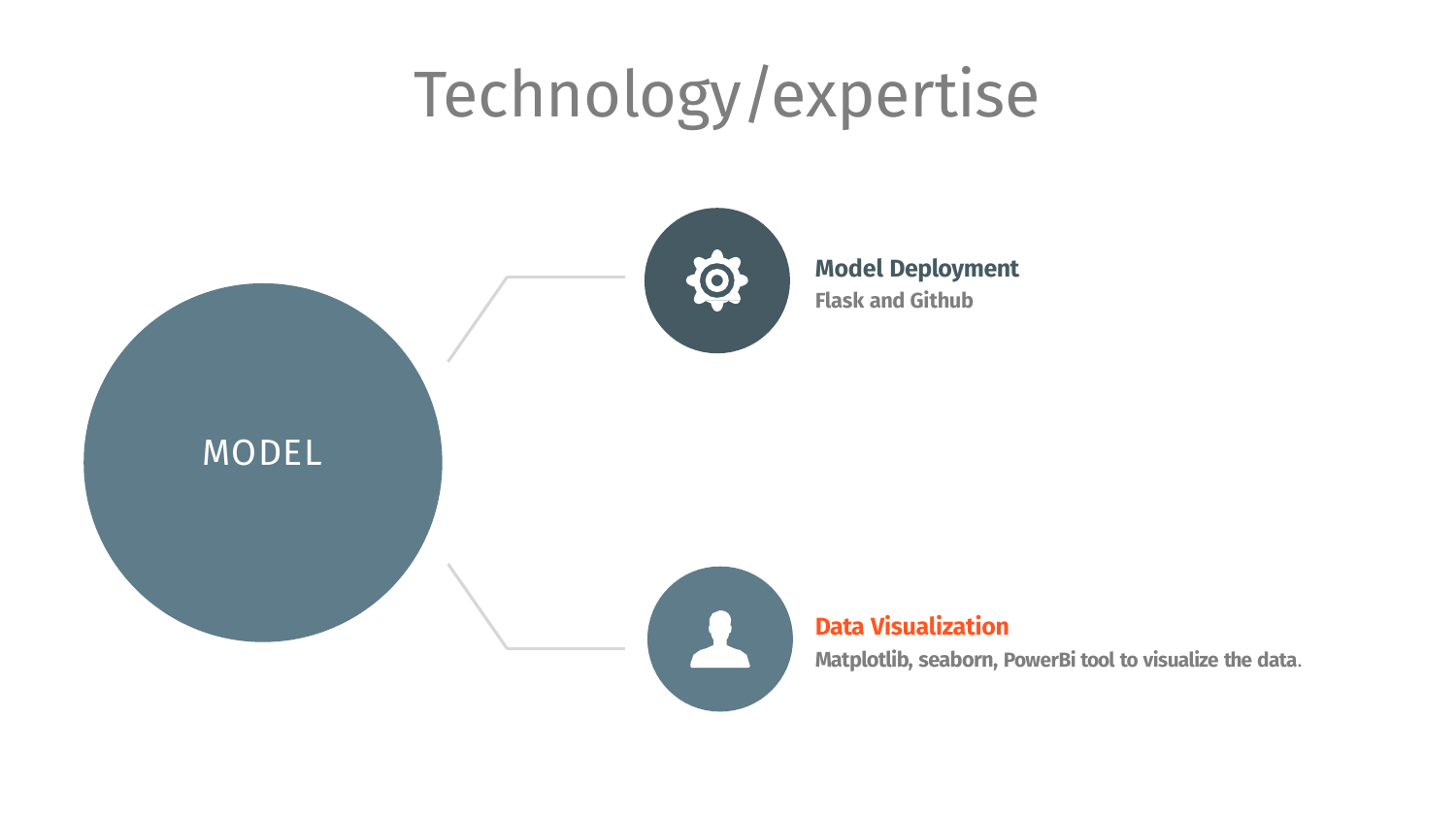

# Technology/expertise

Model Deployment
Flask and Github

MODEL

Data Visualization
Matplotlib, seaborn, PowerBi tool to visualize the data.